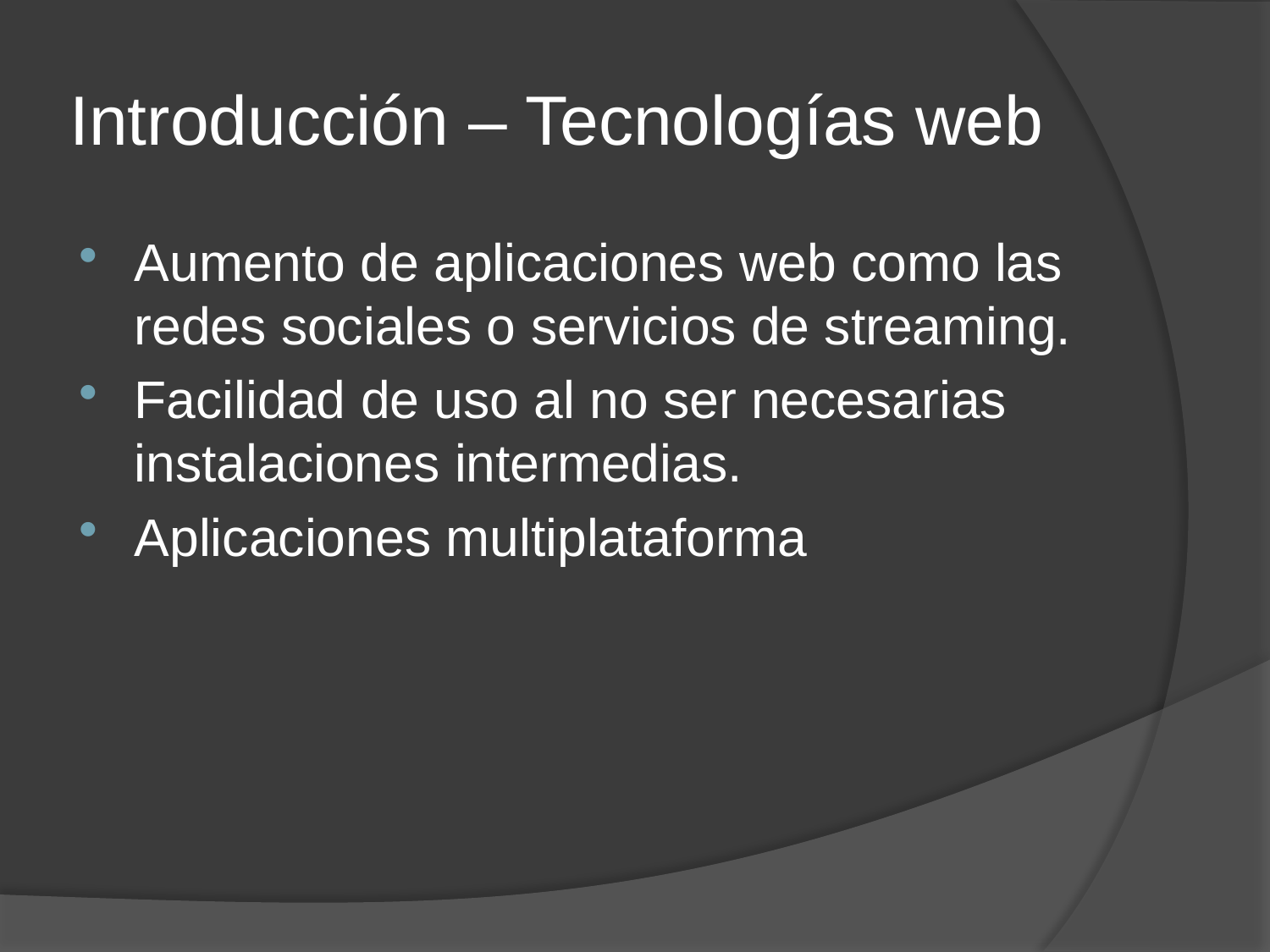

# Introducción – Tecnologías web
Aumento de aplicaciones web como las redes sociales o servicios de streaming.
Facilidad de uso al no ser necesarias instalaciones intermedias.
Aplicaciones multiplataforma